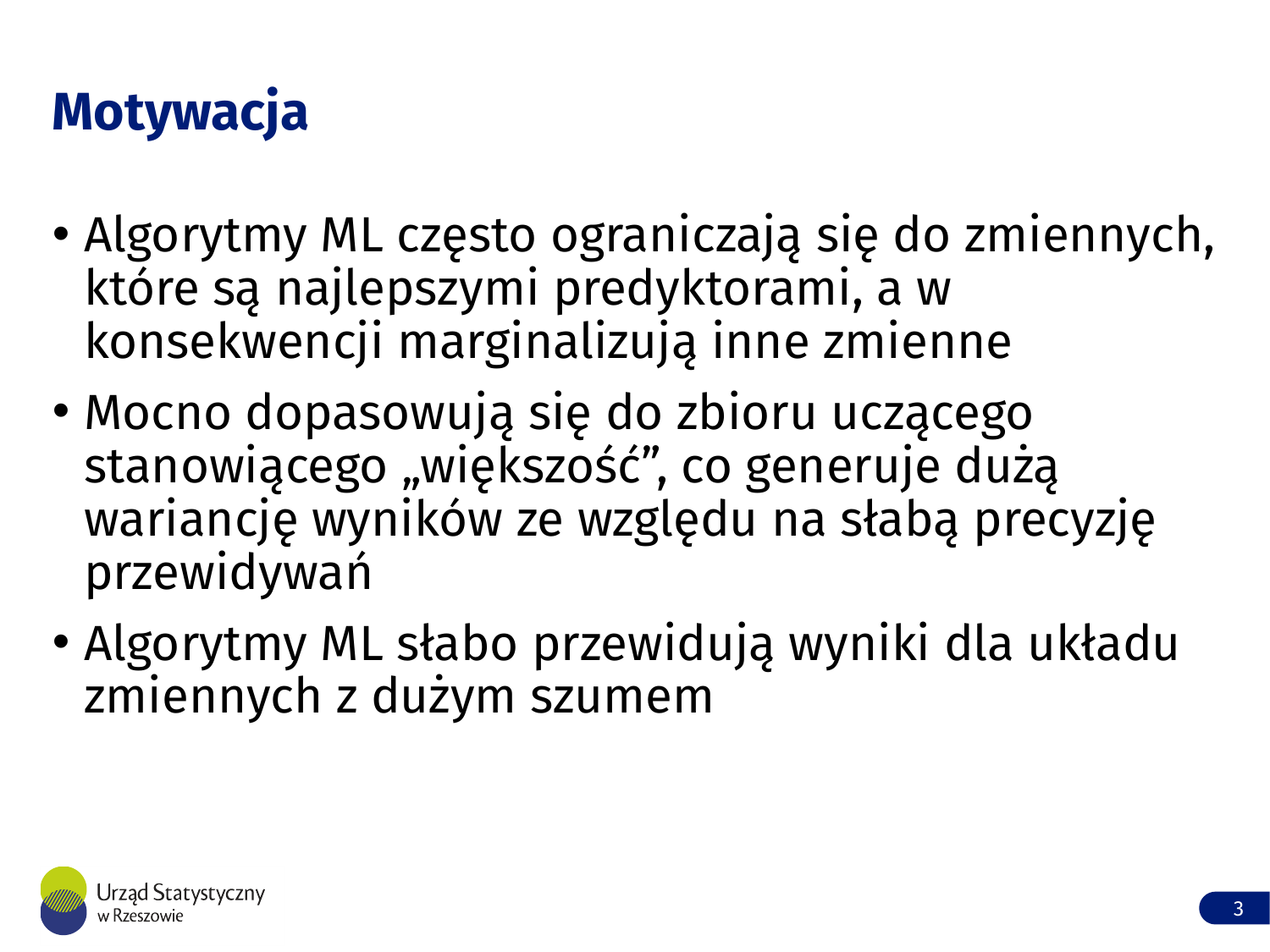

# Motywacja
Algorytmy ML często ograniczają się do zmiennych, które są najlepszymi predyktorami, a w konsekwencji marginalizują inne zmienne
Mocno dopasowują się do zbioru uczącego stanowiącego „większość”, co generuje dużą wariancję wyników ze względu na słabą precyzję przewidywań
Algorytmy ML słabo przewidują wyniki dla układu zmiennych z dużym szumem

3